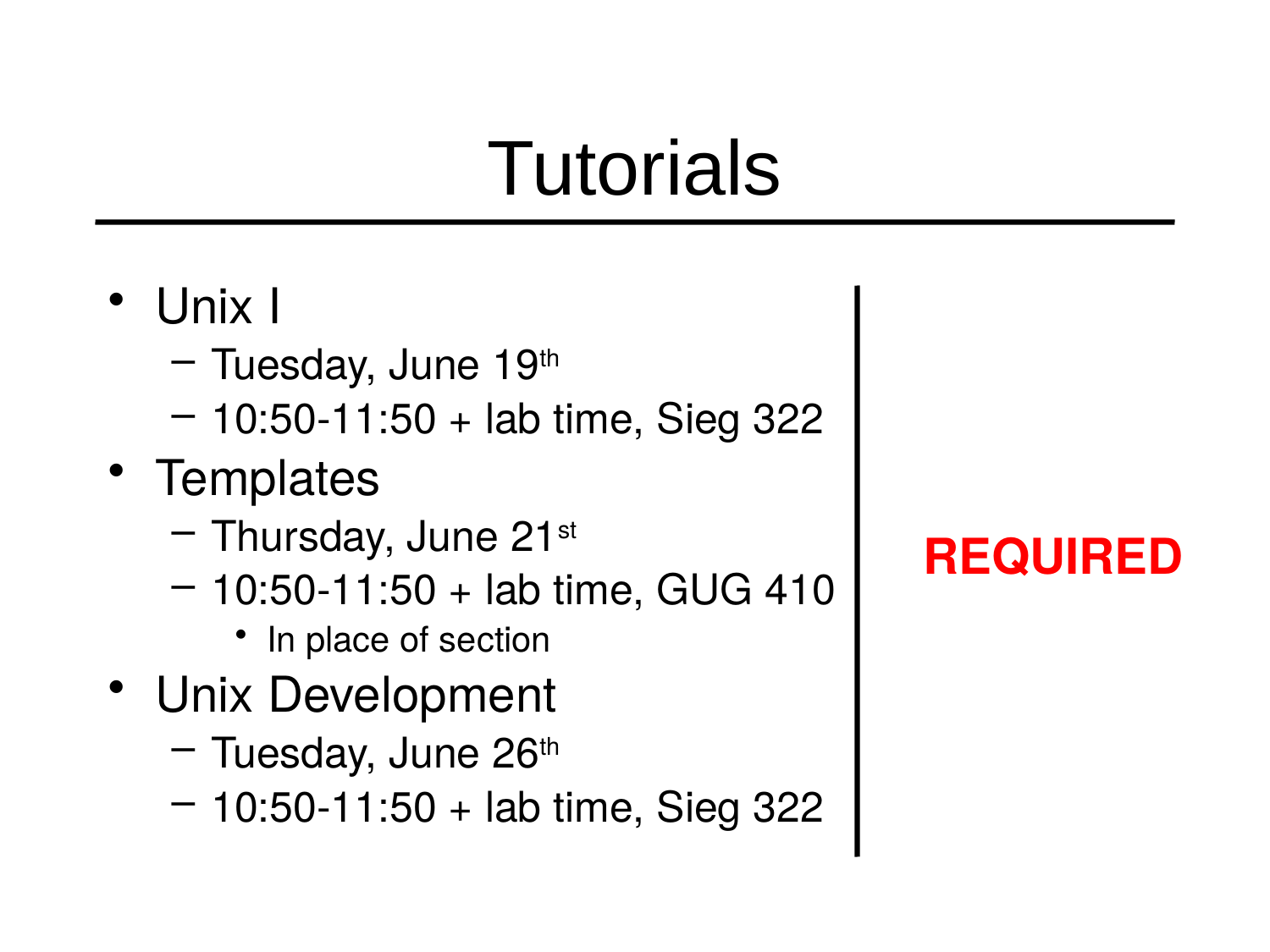

# Tutorials
Unix I
Tuesday, June 19th
10:50-11:50 + lab time, Sieg 322
Templates
Thursday, June 21st
10:50-11:50 + lab time, GUG 410
In place of section
Unix Development
Tuesday, June 26th
10:50-11:50 + lab time, Sieg 322

REQUIRED